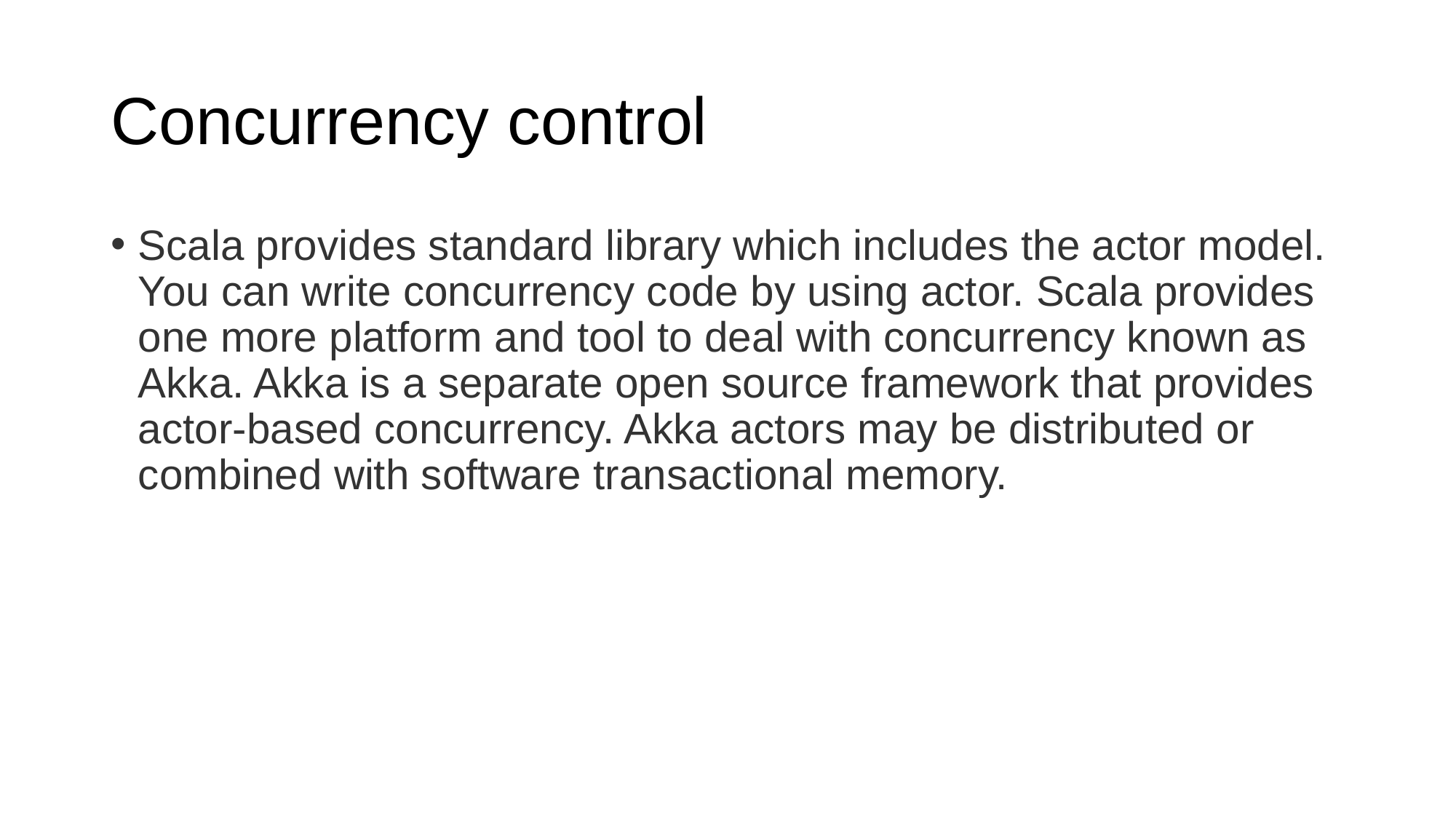

# Concurrency control
Scala provides standard library which includes the actor model. You can write concurrency code by using actor. Scala provides one more platform and tool to deal with concurrency known as Akka. Akka is a separate open source framework that provides actor-based concurrency. Akka actors may be distributed or combined with software transactional memory.